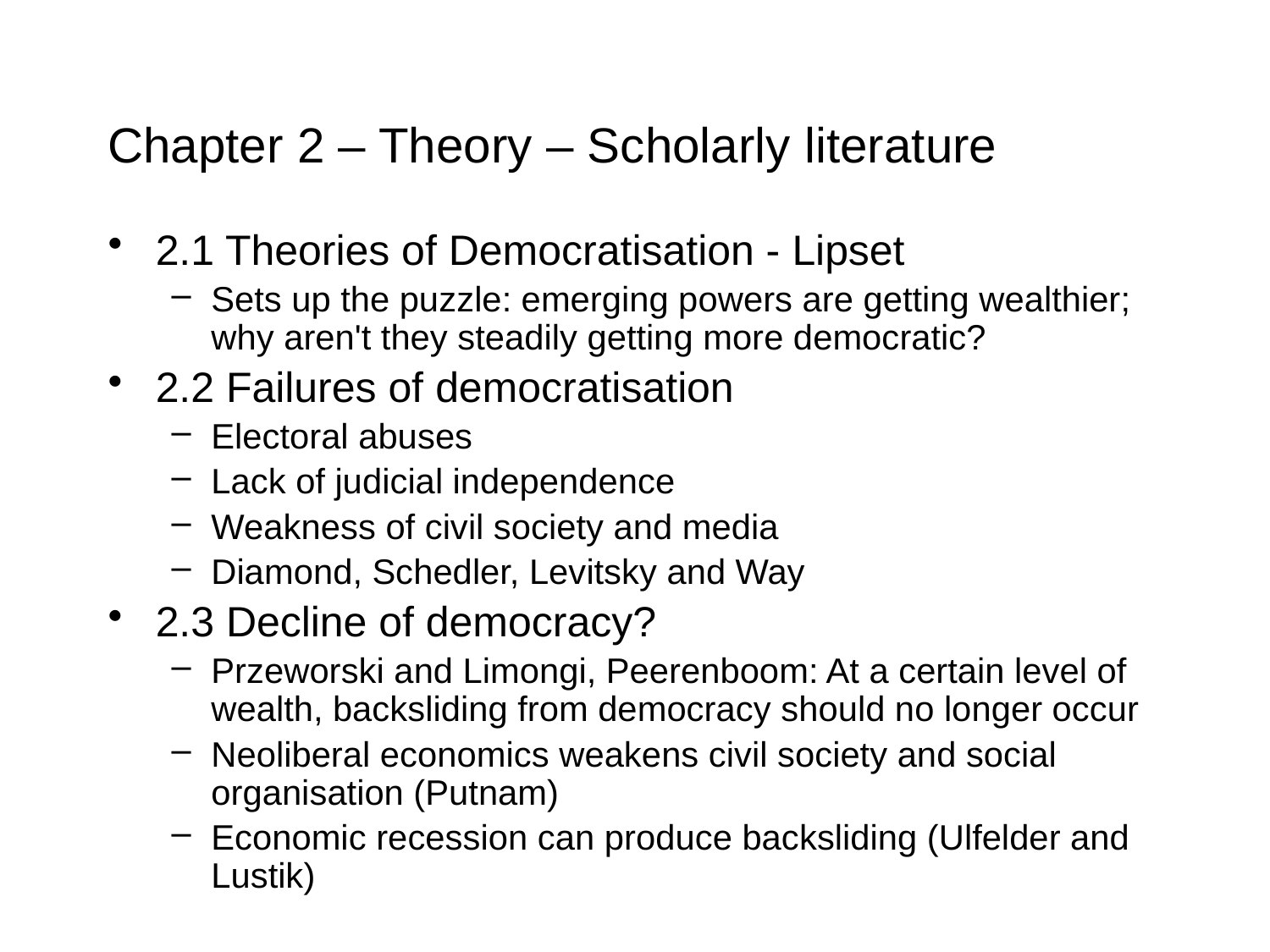

# Chapter 2 – Theory – Scholarly literature
2.1 Theories of Democratisation - Lipset
Sets up the puzzle: emerging powers are getting wealthier; why aren't they steadily getting more democratic?
2.2 Failures of democratisation
Electoral abuses
Lack of judicial independence
Weakness of civil society and media
Diamond, Schedler, Levitsky and Way
2.3 Decline of democracy?
Przeworski and Limongi, Peerenboom: At a certain level of wealth, backsliding from democracy should no longer occur
Neoliberal economics weakens civil society and social organisation (Putnam)
Economic recession can produce backsliding (Ulfelder and Lustik)